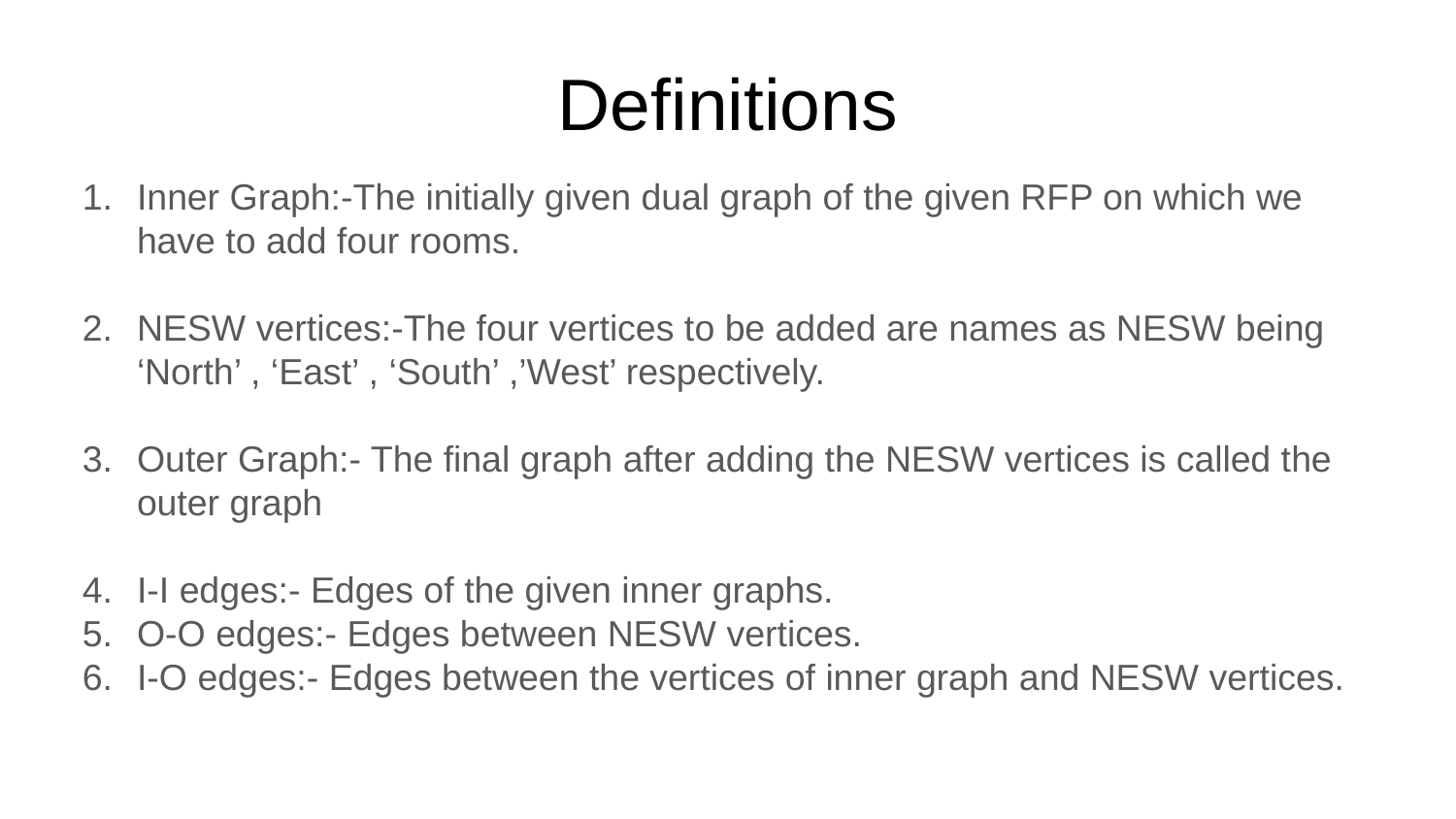

# Definitions
Inner Graph:-The initially given dual graph of the given RFP on which we have to add four rooms.

NESW vertices:-The four vertices to be added are names as NESW being ‘North’ , ‘East’ , ‘South’ ,’West’ respectively.

Outer Graph:- The final graph after adding the NESW vertices is called the outer graph

I-I edges:- Edges of the given inner graphs.
O-O edges:- Edges between NESW vertices.
I-O edges:- Edges between the vertices of inner graph and NESW vertices.